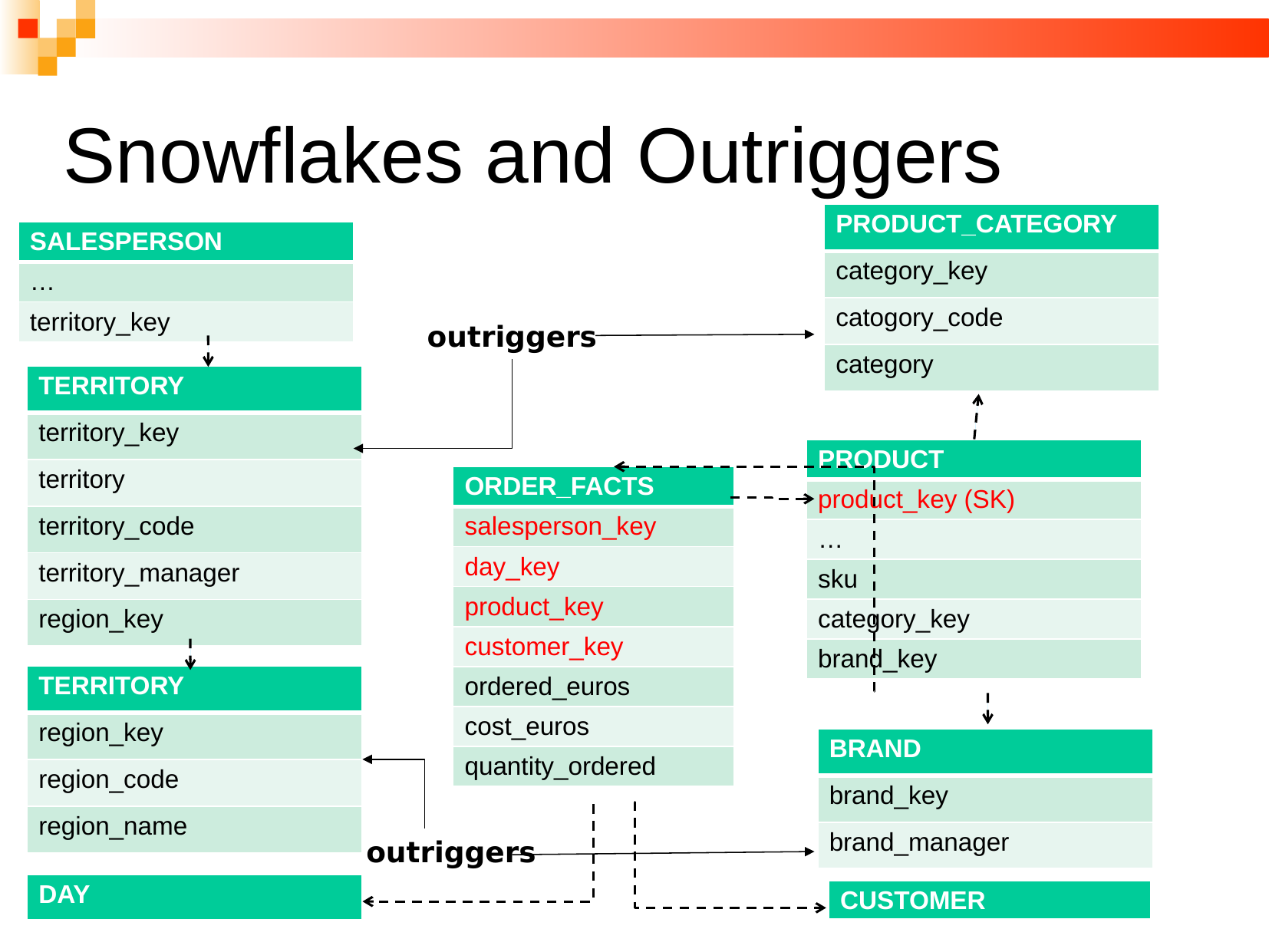

Snowflakes and Outriggers
| PRODUCT\_CATEGORY |
| --- |
| category\_key |
| catogory\_code |
| category |
| SALESPERSON |
| --- |
| … |
| territory\_key |
outriggers

| TERRITORY |
| --- |
| territory\_key |
| territory |
| territory\_code |
| territory\_manager |
| region\_key |

| PRODUCT |
| --- |
| product\_key (SK) |
| … |
| sku |
| category\_key |
| brand\_key |
| ORDER\_FACTS |
| --- |
| salesperson\_key |
| day\_key |
| product\_key |
| customer\_key |
| ordered\_euros |
| cost\_euros |
| quantity\_ordered |

| TERRITORY |
| --- |
| region\_key |
| region\_code |
| region\_name |

| BRAND |
| --- |
| brand\_key |
| brand\_manager |

outriggers

| DAY |
| --- |
| CUSTOMER |
| --- |